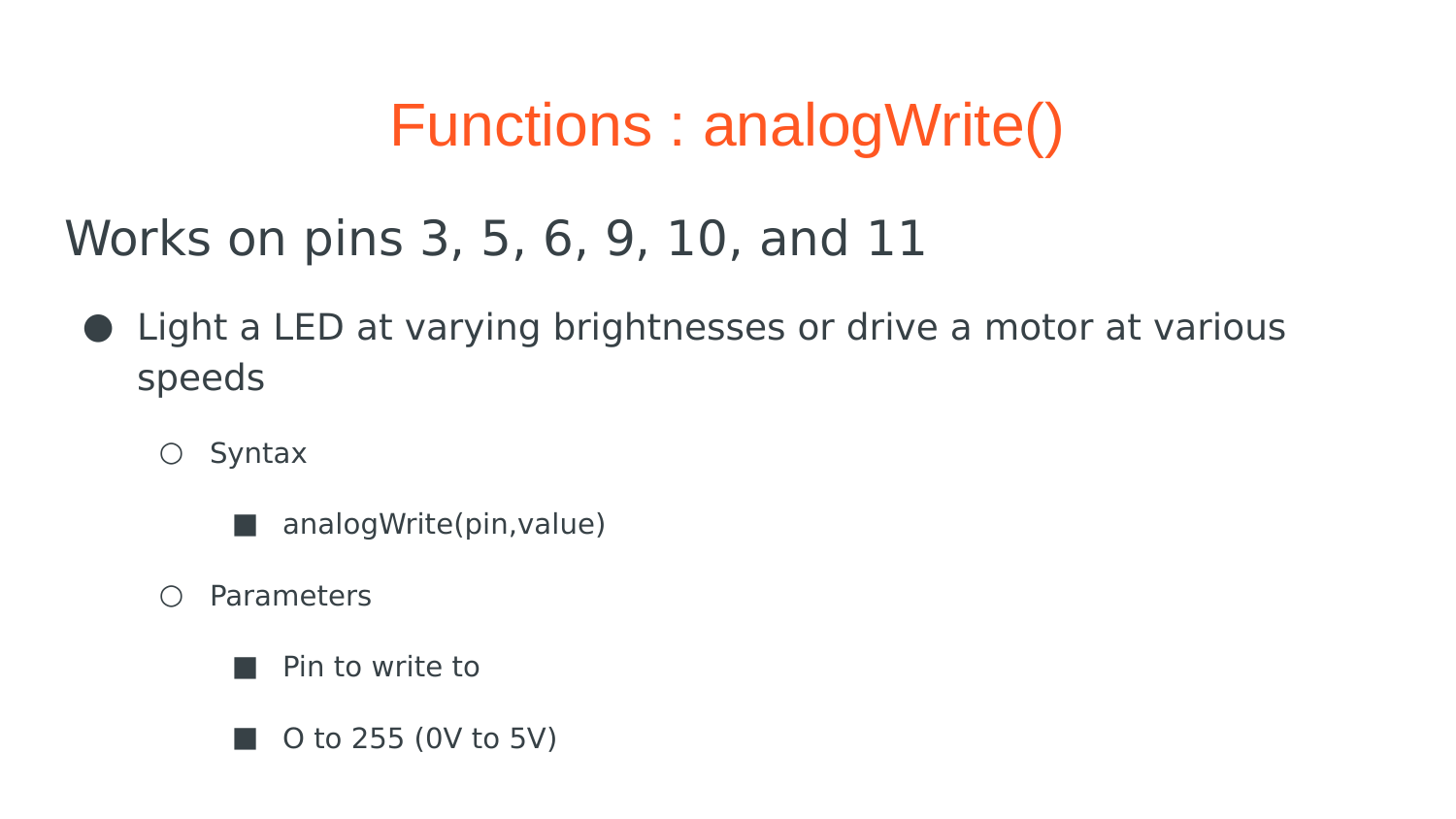

# Functions : analogWrite()
Works on pins 3, 5, 6, 9, 10, and 11
Light a LED at varying brightnesses or drive a motor at various speeds
Syntax
analogWrite(pin,value)
Parameters
Pin to write to
O to 255 (0V to 5V)